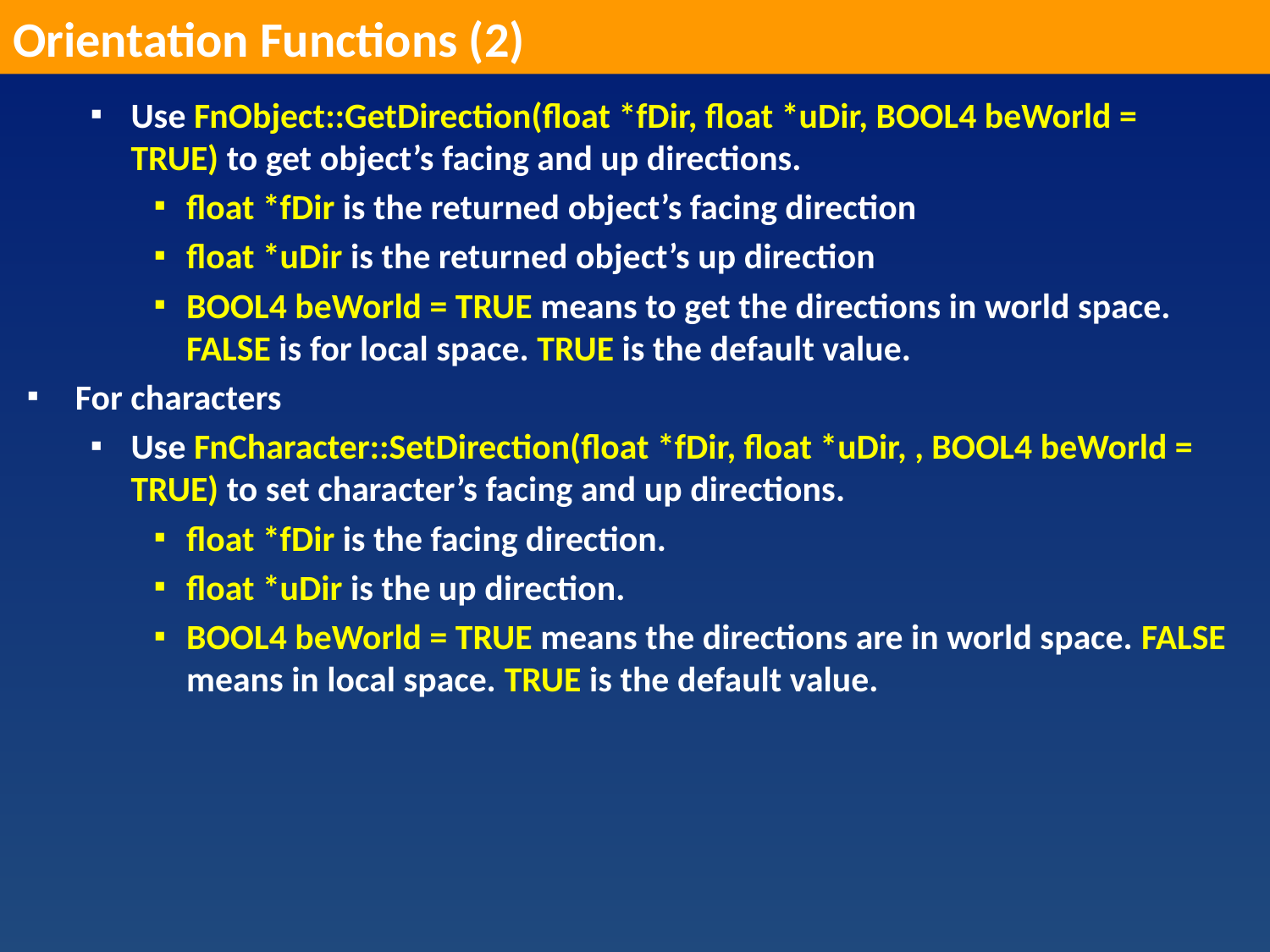

Orientation Functions (2)
Use FnObject::GetDirection(float *fDir, float *uDir, BOOL4 beWorld = TRUE) to get object’s facing and up directions.
float *fDir is the returned object’s facing direction
float *uDir is the returned object’s up direction
BOOL4 beWorld = TRUE means to get the directions in world space. FALSE is for local space. TRUE is the default value.
For characters
Use FnCharacter::SetDirection(float *fDir, float *uDir, , BOOL4 beWorld = TRUE) to set character’s facing and up directions.
float *fDir is the facing direction.
float *uDir is the up direction.
BOOL4 beWorld = TRUE means the directions are in world space. FALSE means in local space. TRUE is the default value.